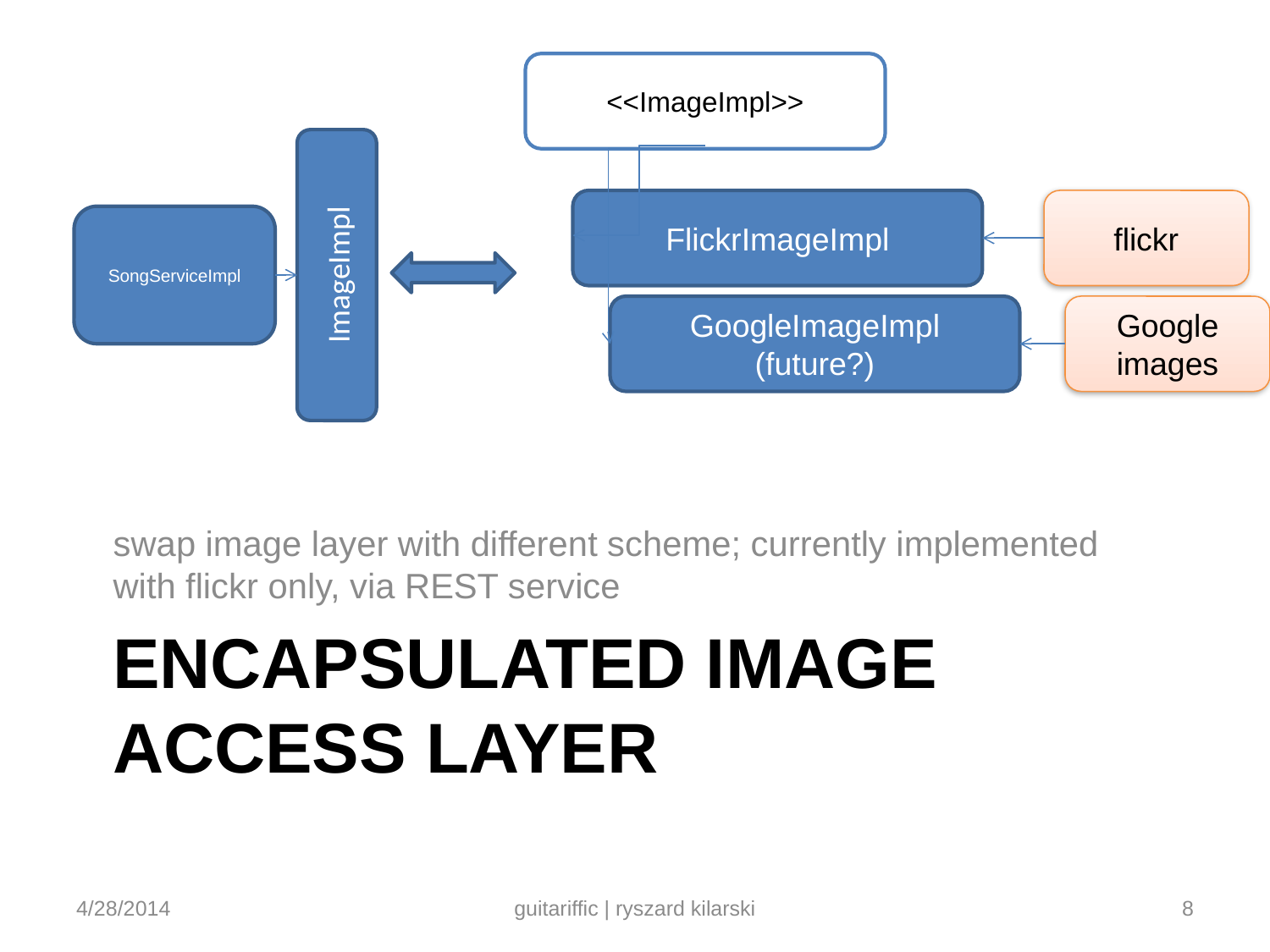

<<ImageImpl>>
FlickrImageImpl
flickr
SongServiceImpl
ImageImpl

GoogleImageImpl (future?)
Google images
swap image layer with different scheme; currently implemented with flickr only, via REST service
# Encapsulated image access layer
4/28/2014
guitariffic | ryszard kilarski
8